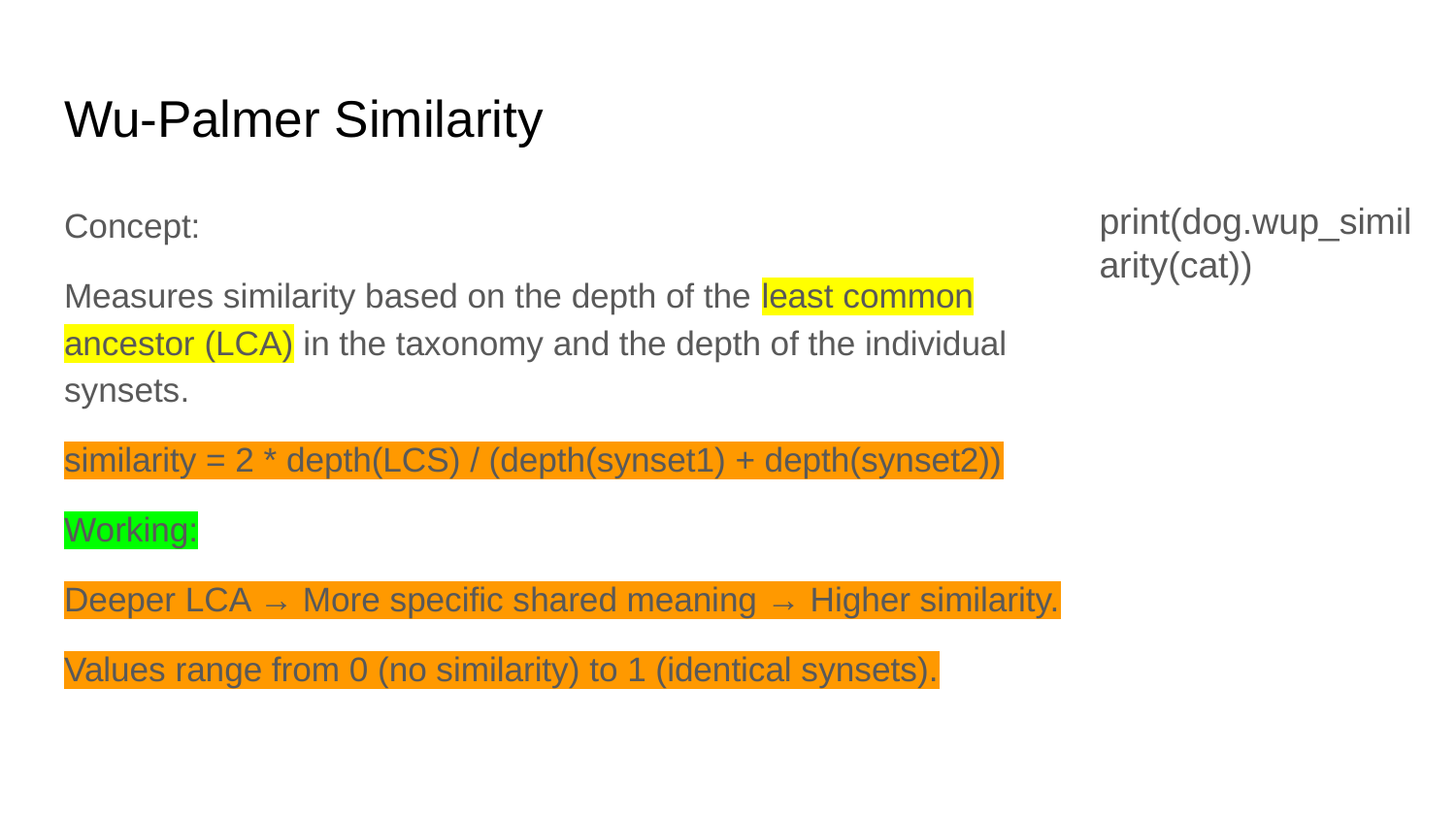

# Wu-Palmer Similarity
Concept:
Measures similarity based on the depth of the least common ancestor (LCA) in the taxonomy and the depth of the individual synsets.
similarity = 2 * depth(LCS) / (depth(synset1) + depth(synset2))
Working:
Deeper LCA → More specific shared meaning → Higher similarity.
Values range from 0 (no similarity) to 1 (identical synsets).

print(dog.wup_similarity(cat))